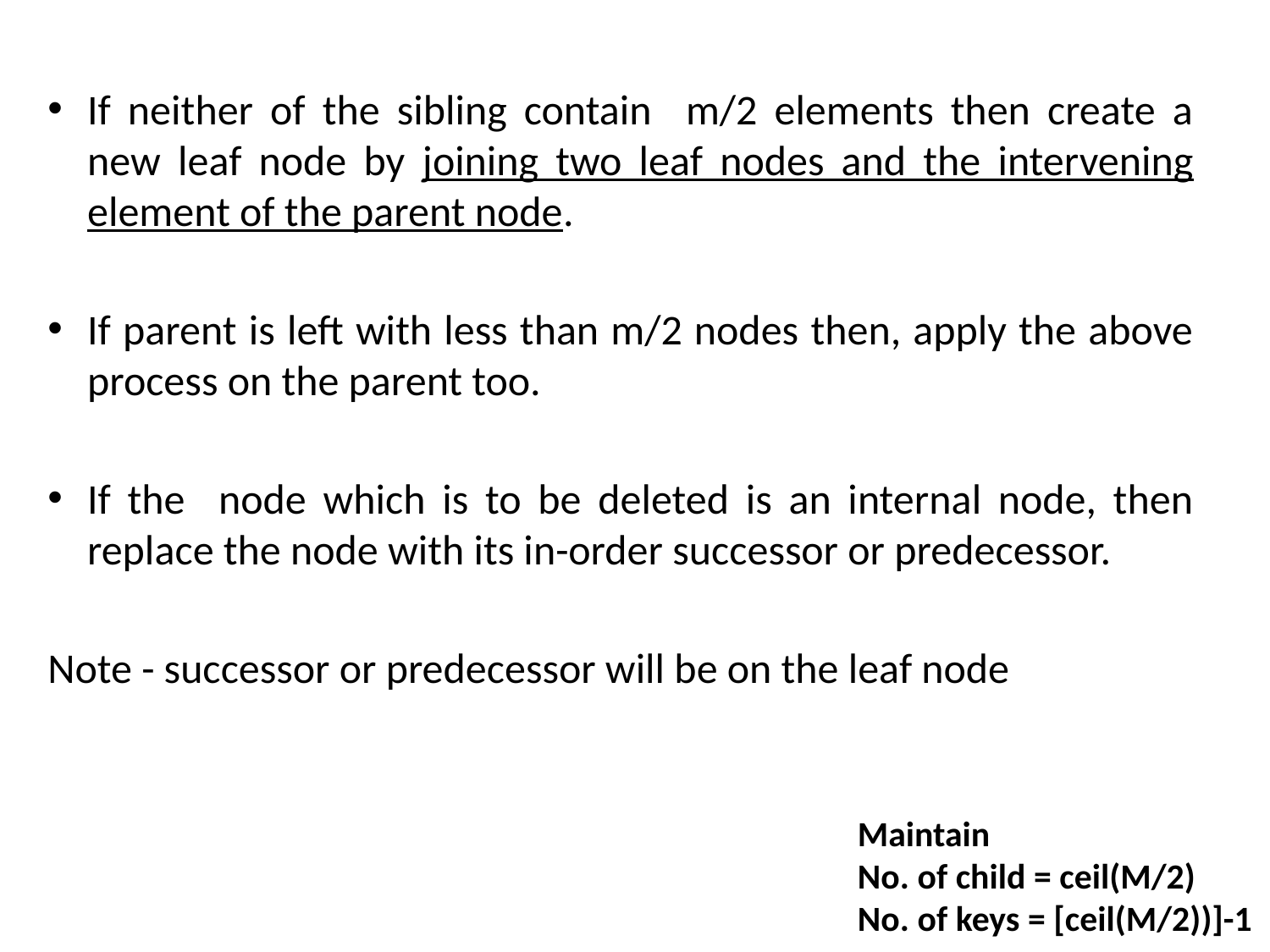

If neither of the sibling contain  m/2 elements then create a new leaf node by joining two leaf nodes and the intervening element of the parent node.

If parent is left with less than m/2 nodes then, apply the above process on the parent too.

If the  node which is to be deleted is an internal node, then replace the node with its in-order successor or predecessor.

Note - successor or predecessor will be on the leaf node
Maintain
No. of child = ceil(M/2)
No. of keys = [ceil(M/2))]-1